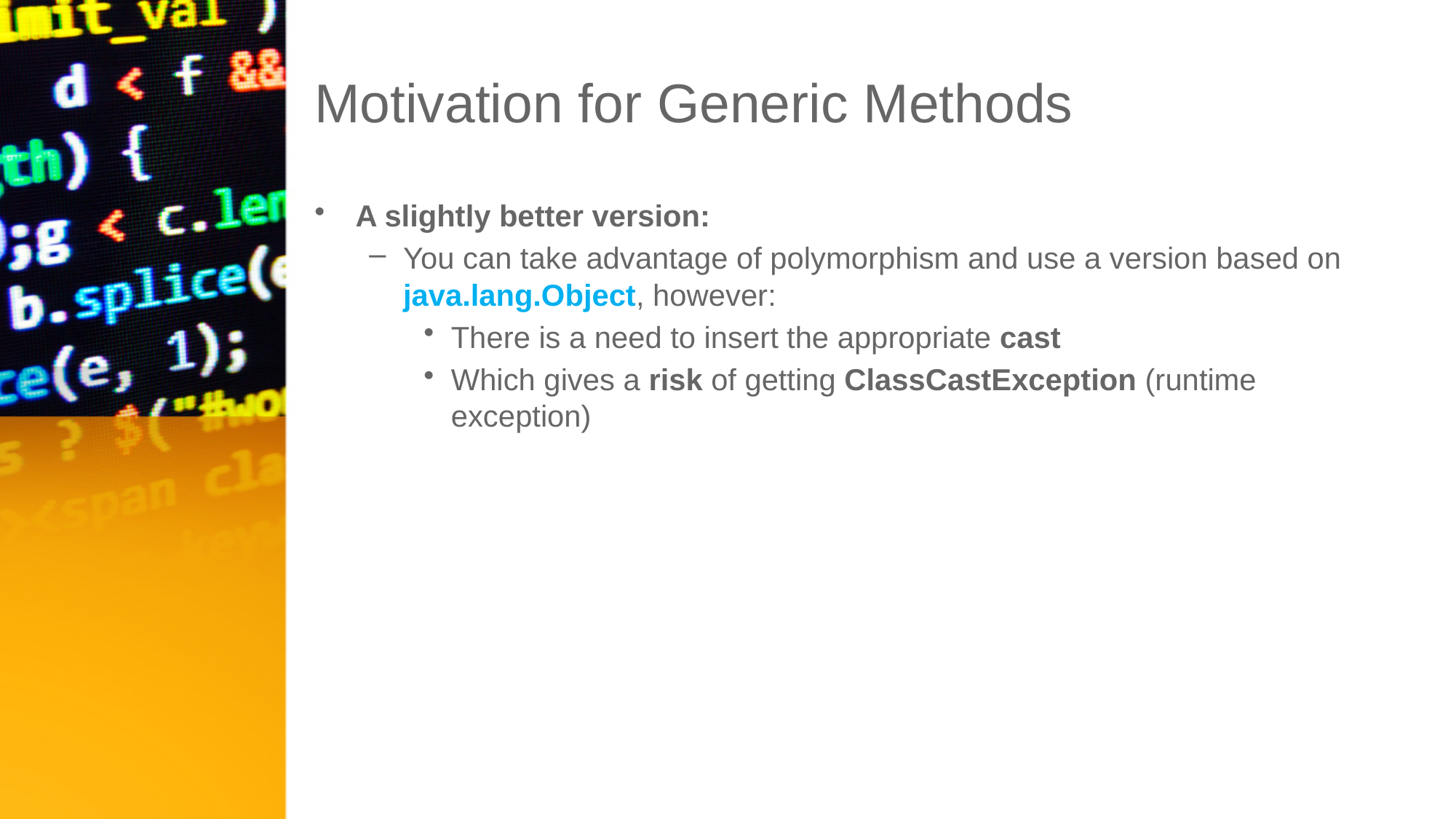

# Motivation for Generic Methods
A slightly better version:
You can take advantage of polymorphism and use a version based on java.lang.Object, however:
There is a need to insert the appropriate cast
Which gives a risk of getting ClassCastException (runtime exception)